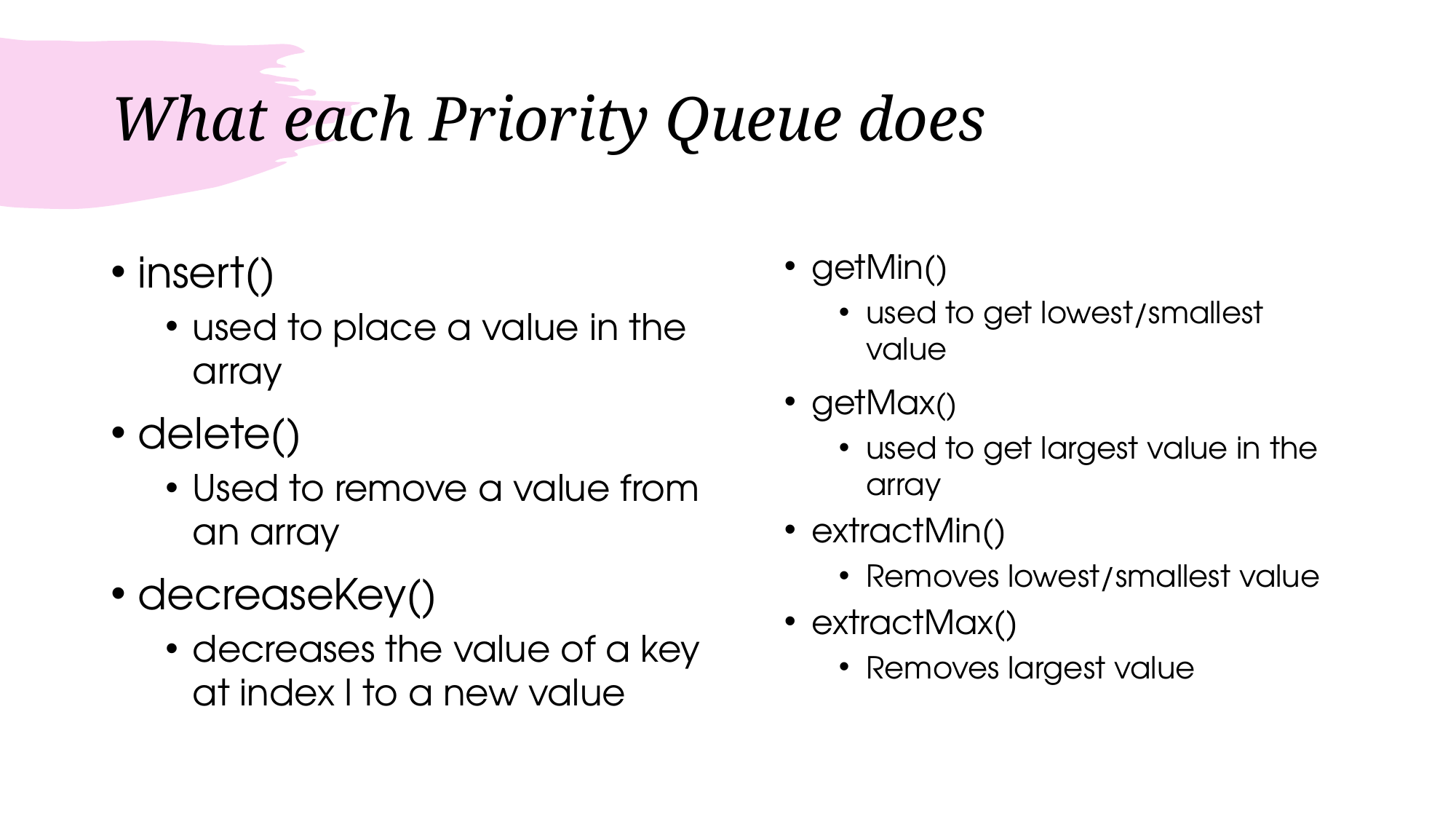

# What each Priority Queue does
insert()
used to place a value in the array
delete()
Used to remove a value from an array
decreaseKey()
decreases the value of a key at index I to a new value
getMin()
used to get lowest/smallest value
getMax()
used to get largest value in the array
extractMin()
Removes lowest/smallest value
extractMax()
Removes largest value